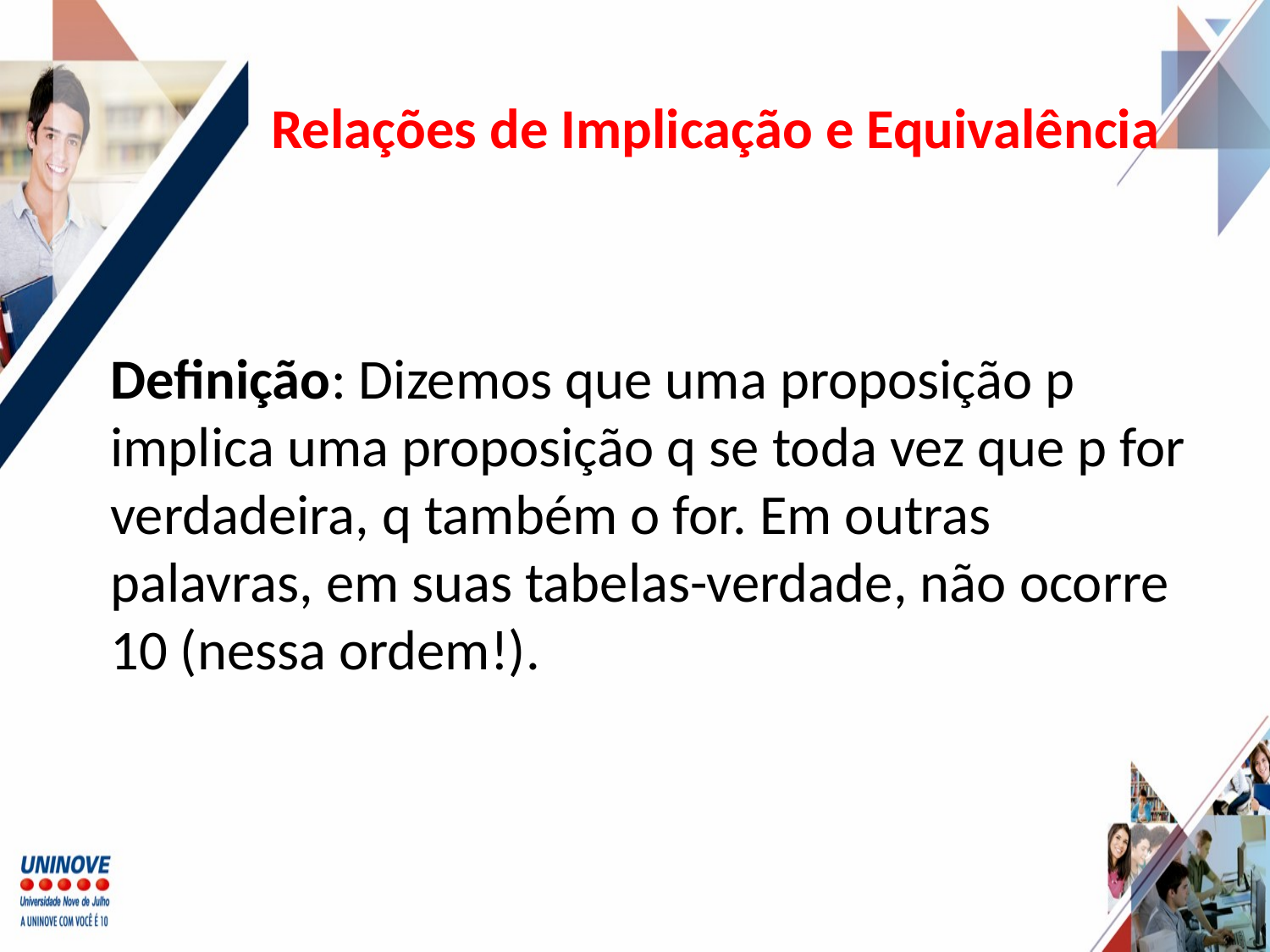

Relações de Implicação e Equivalência
Definição: Dizemos que uma proposição p implica uma proposição q se toda vez que p for verdadeira, q também o for. Em outras palavras, em suas tabelas-verdade, não ocorre 10 (nessa ordem!).